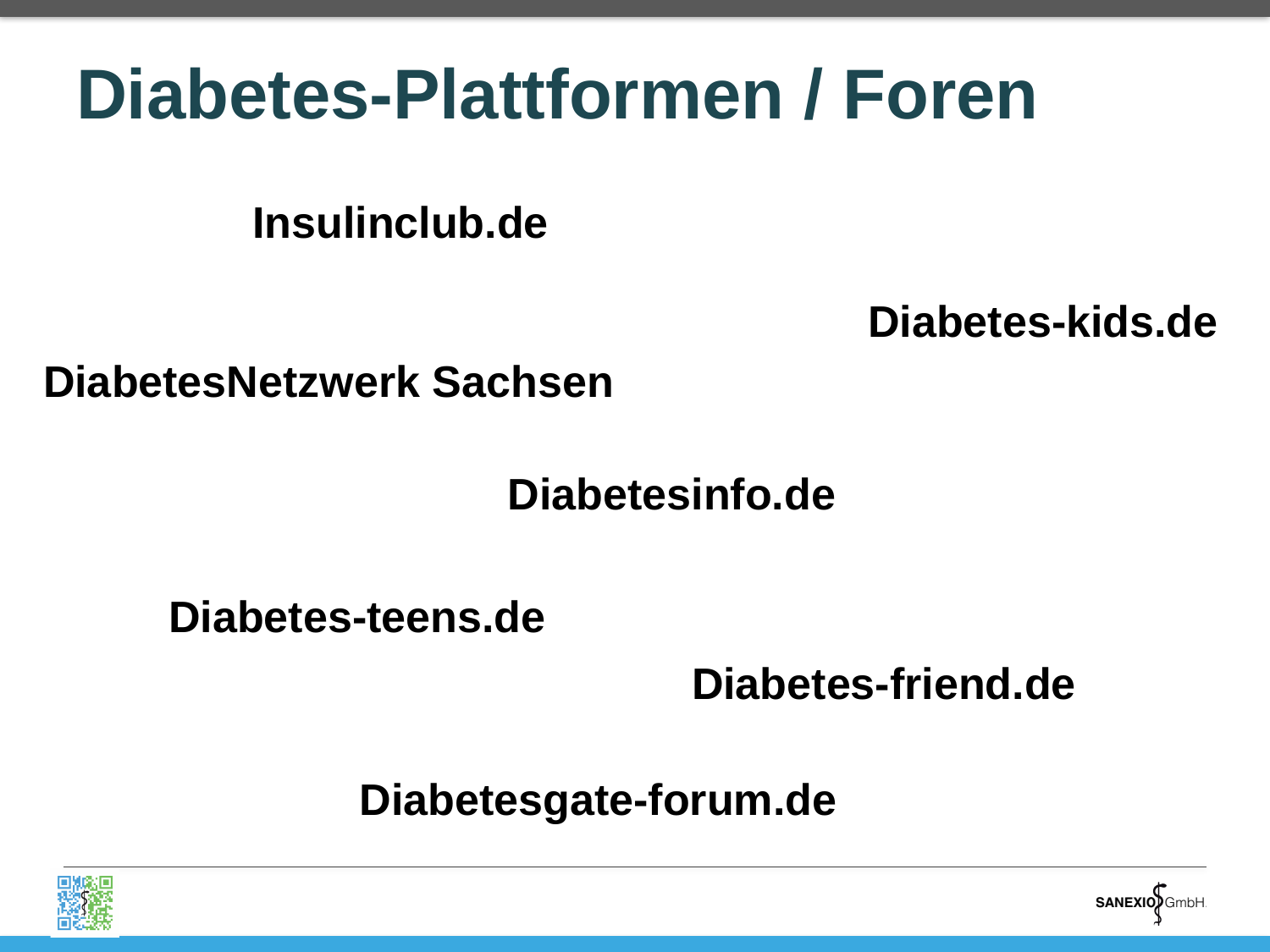

# Diabetes-Plattformen / Foren
Insulinclub.de
Diabetes-kids.de
DiabetesNetzwerk Sachsen
Diabetesinfo.de
Diabetes-teens.de
Diabetes-friend.de
Diabetesgate-forum.de